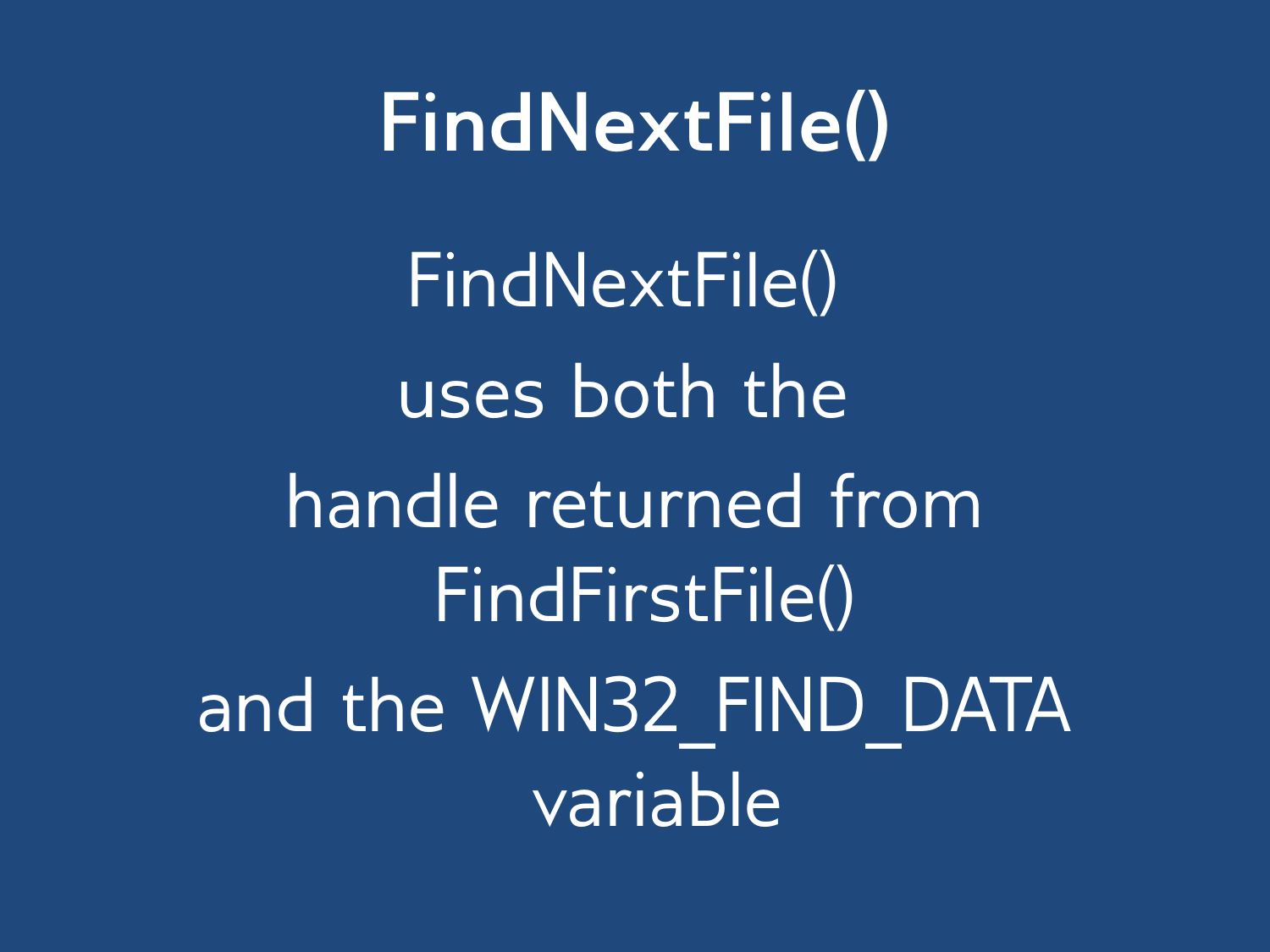

# FindNextFile()
FindNextFile()
uses both the
handle returned from FindFirstFile()
and the WIN32_FIND_DATA variable